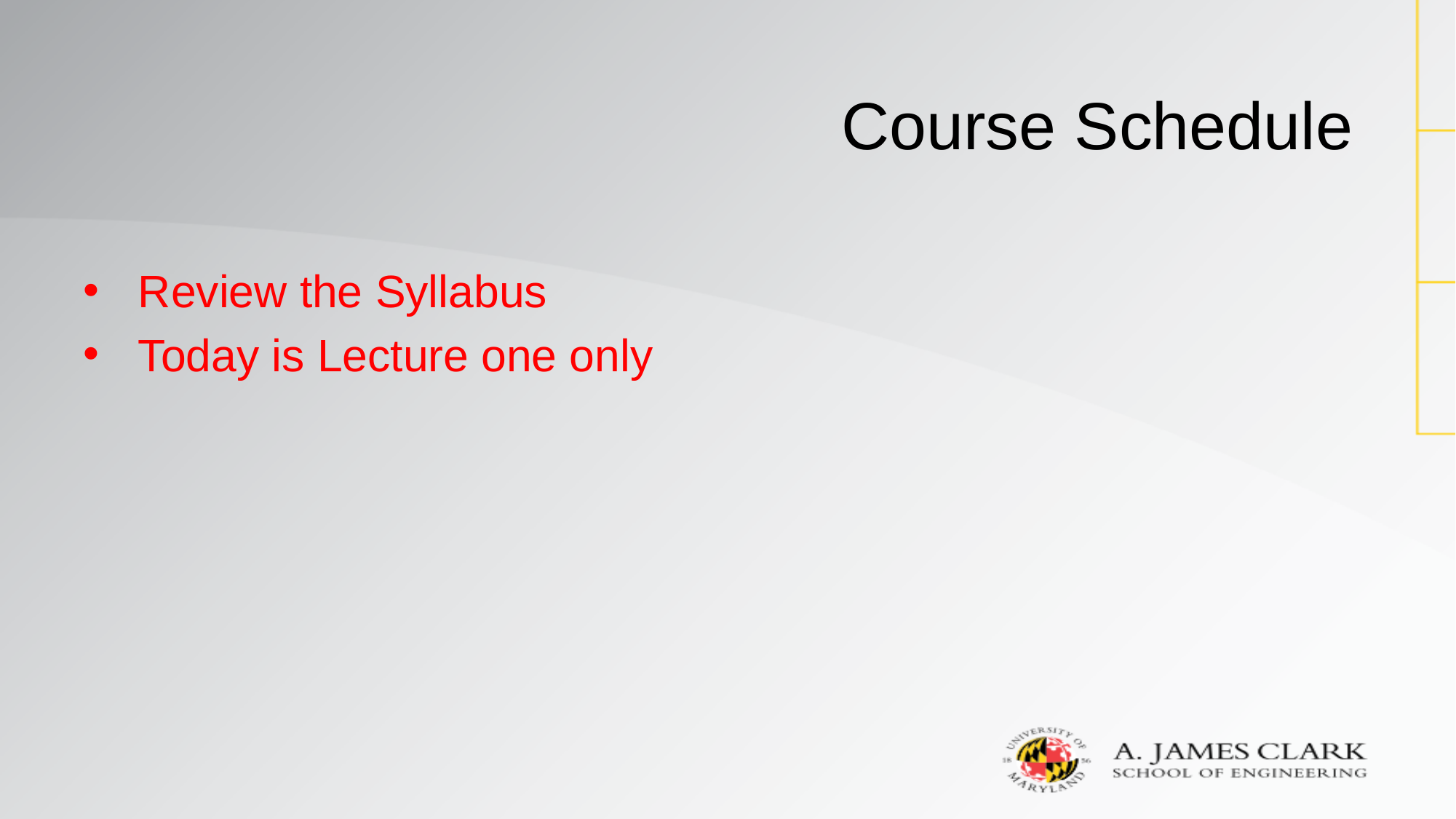

# Course Schedule
Review the Syllabus
Today is Lecture one only